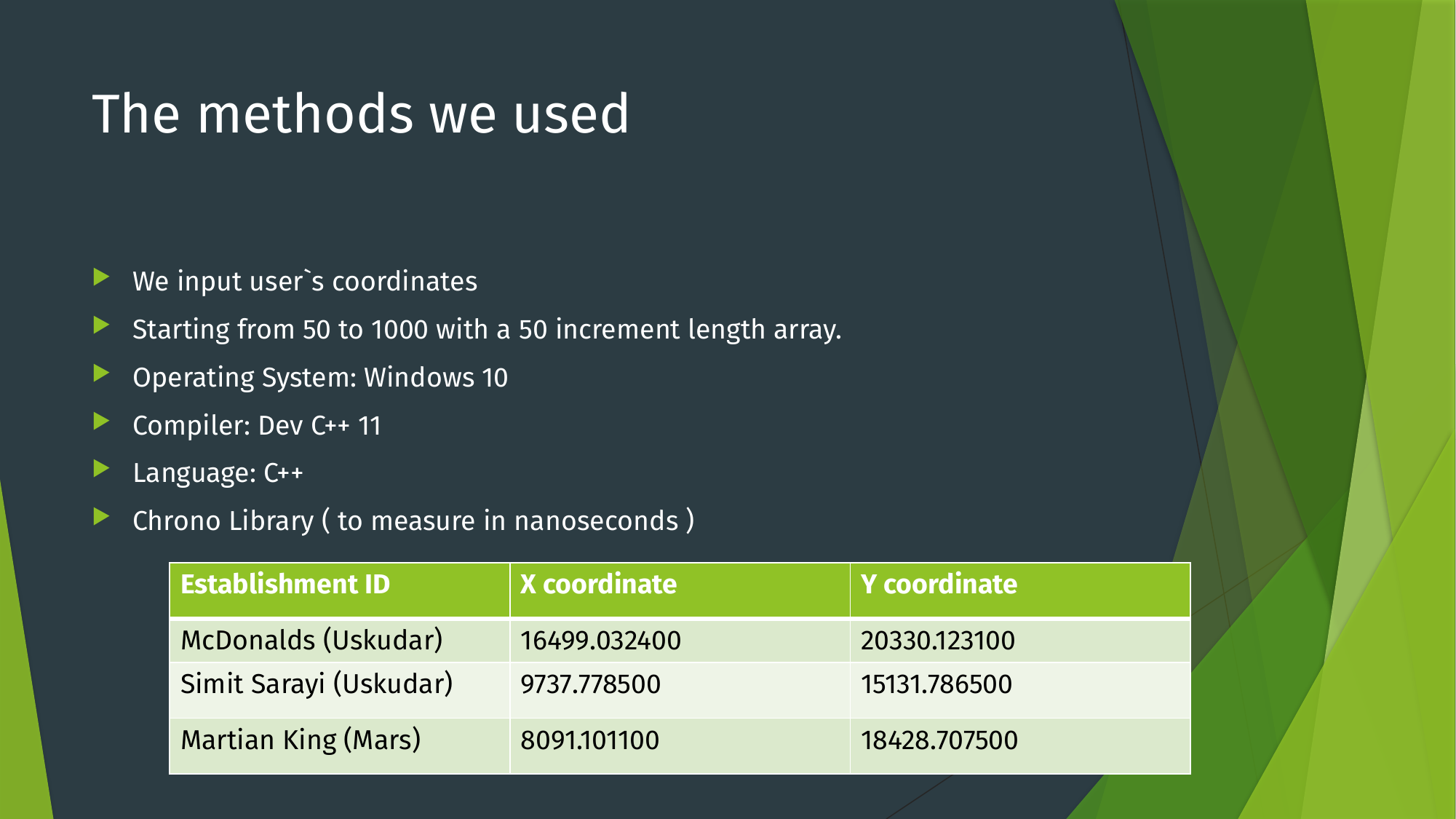

# The methods we used
We input user`s coordinates
Starting from 50 to 1000 with a 50 increment length array.
Operating System: Windows 10
Compiler: Dev C++ 11
Language: C++
Chrono Library ( to measure in nanoseconds )

| Establishment ID | X coordinate | Y coordinate |
| --- | --- | --- |
| McDonalds (Uskudar) | 16499.032400 | 20330.123100 |
| Simit Sarayi (Uskudar) | 9737.778500 | 15131.786500 |
| Martian King (Mars) | 8091.101100 | 18428.707500 |